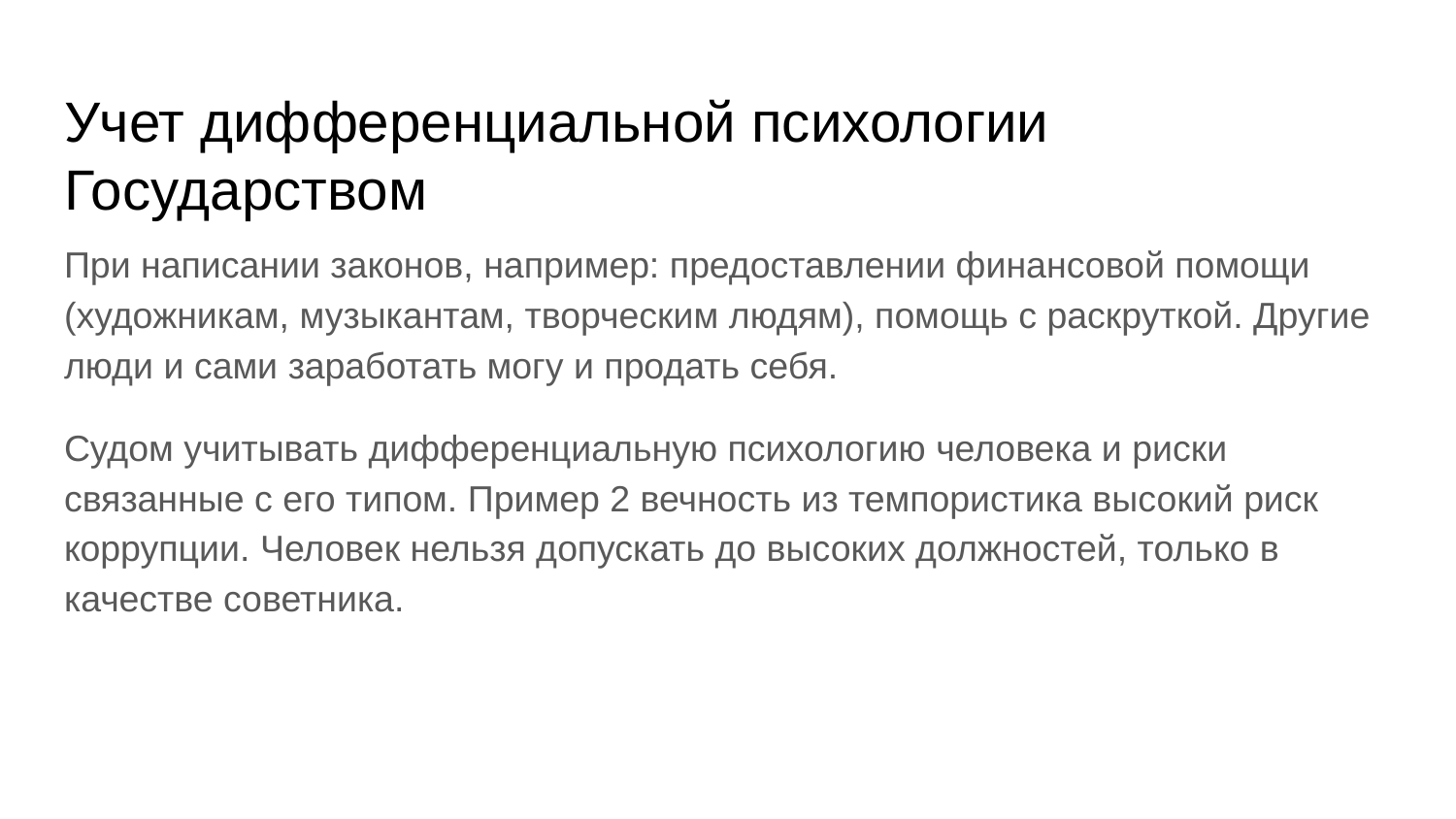

# Учет дифференциальной психологии Государством
При написании законов, например: предоставлении финансовой помощи (художникам, музыкантам, творческим людям), помощь с раскруткой. Другие люди и сами заработать могу и продать себя.
Судом учитывать дифференциальную психологию человека и риски связанные с его типом. Пример 2 вечность из темпористика высокий риск коррупции. Человек нельзя допускать до высоких должностей, только в качестве советника.